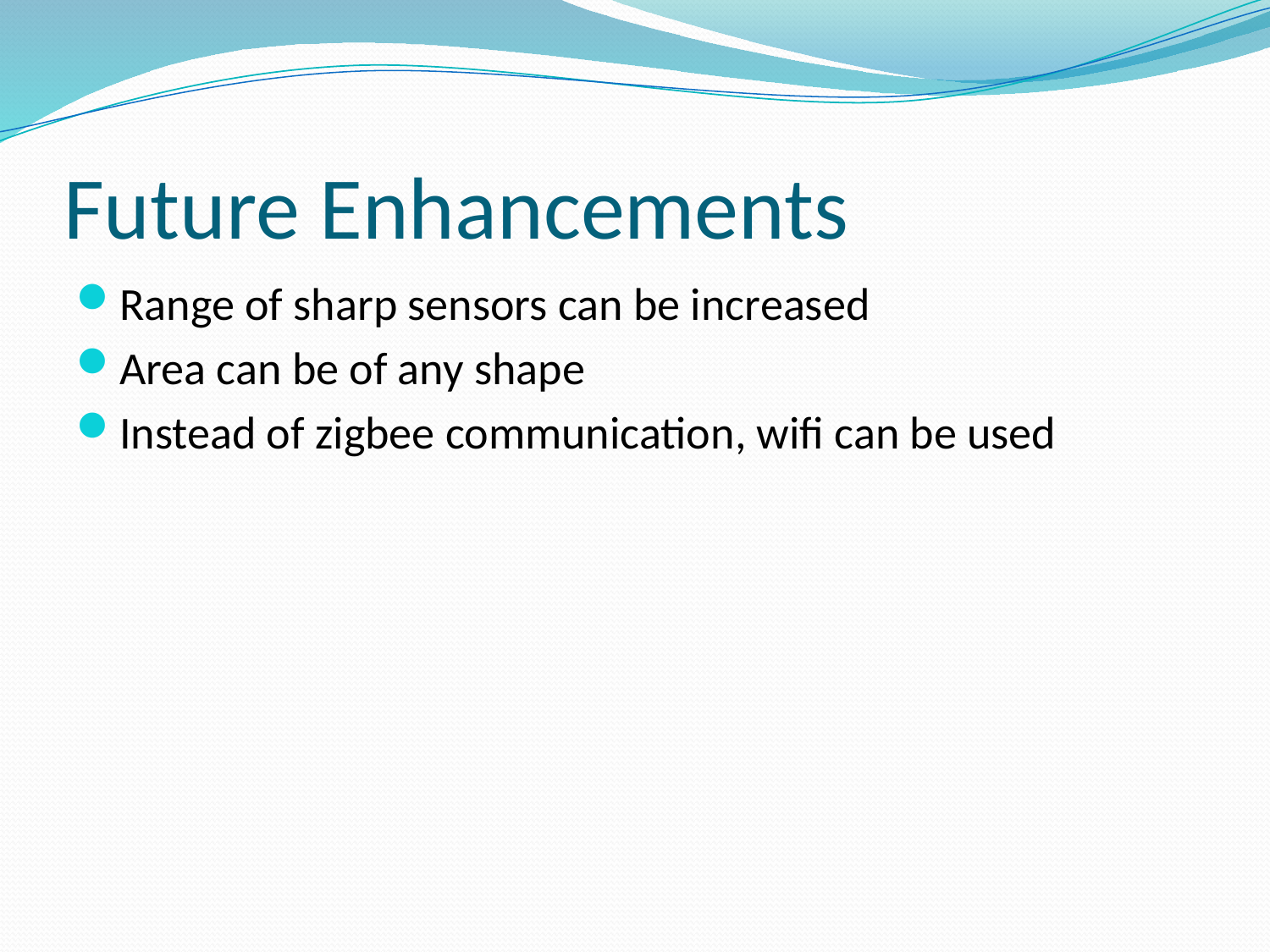

# Future Enhancements
Range of sharp sensors can be increased
Area can be of any shape
Instead of zigbee communication, wifi can be used